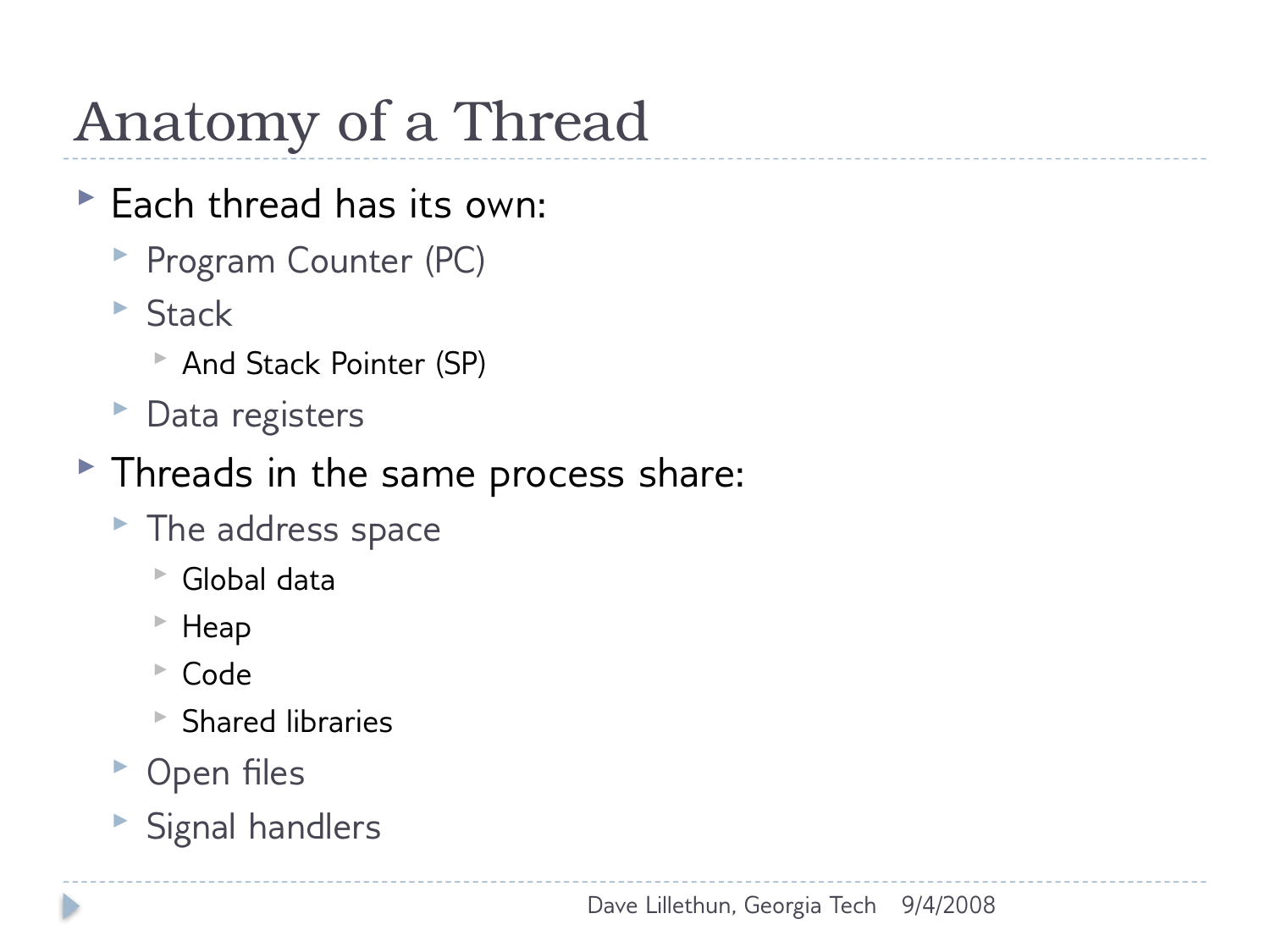

# Anatomy of a Thread
Each thread has its own:
Program Counter (PC)
Stack
And Stack Pointer (SP)
Data registers
Threads in the same process share:
The address space
Global data
Heap
Code
Shared libraries
Open files
Signal handlers
Dave Lillethun, Georgia Tech
9/4/2008